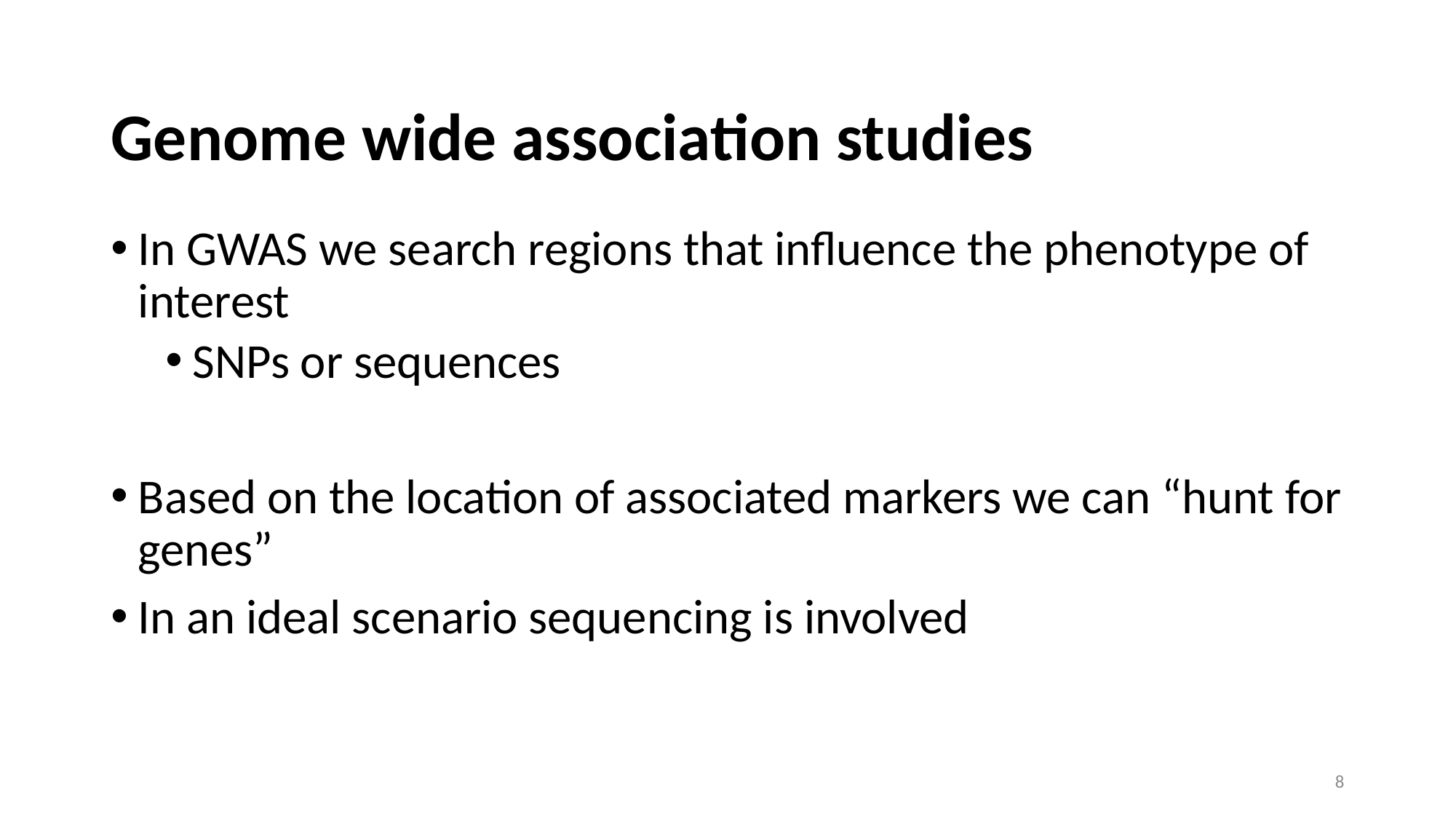

# Genome wide association studies
In GWAS we search regions that influence the phenotype of interest
SNPs or sequences

Based on the location of associated markers we can “hunt for genes”
In an ideal scenario sequencing is involved
8